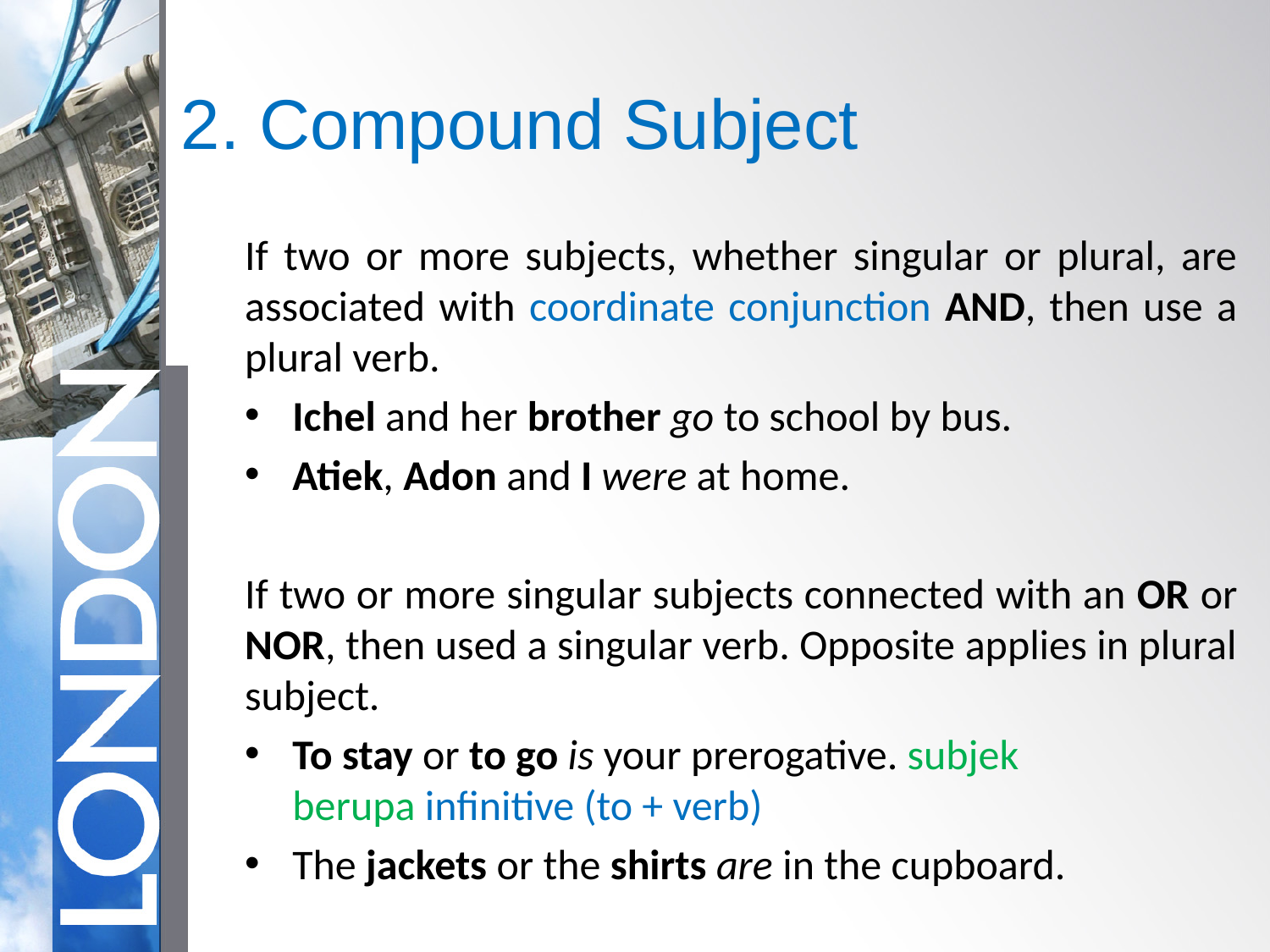

# 2. Compound Subject
If two or more subjects, whether singular or plural, are associated with coordinate conjunction AND, then use a plural verb.
Ichel and her brother go to school by bus.
Atiek, Adon and I were at home.

If two or more singular subjects connected with an OR or NOR, then used a singular verb. Opposite applies in plural subject.
To stay or to go is your prerogative. subjek berupa infinitive (to + verb)
The jackets or the shirts are in the cupboard.